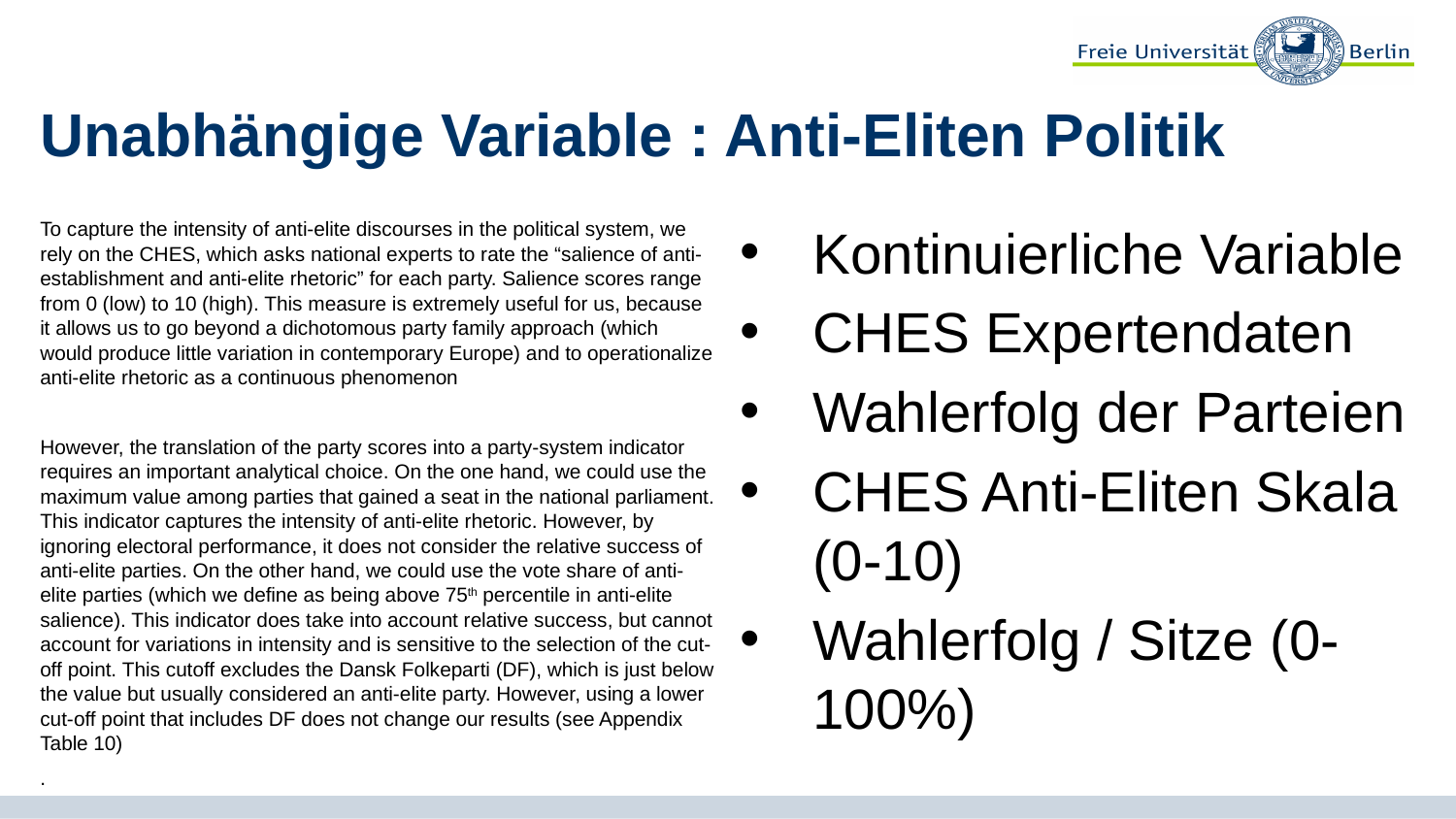

# Unabhängige Variable : Anti-Eliten Politik
To capture the intensity of anti-elite discourses in the political system, we rely on the CHES, which asks national experts to rate the “salience of anti-establishment and anti-elite rhetoric” for each party. Salience scores range from 0 (low) to 10 (high). This measure is extremely useful for us, because it allows us to go beyond a dichotomous party family approach (which would produce little variation in contemporary Europe) and to operationalize anti-elite rhetoric as a continuous phenomenon

However, the translation of the party scores into a party-system indicator requires an important analytical choice. On the one hand, we could use the maximum value among parties that gained a seat in the national parliament. This indicator captures the intensity of anti-elite rhetoric. However, by ignoring electoral performance, it does not consider the relative success of anti-elite parties. On the other hand, we could use the vote share of anti-elite parties (which we define as being above 75th percentile in anti-elite salience). This indicator does take into account relative success, but cannot account for variations in intensity and is sensitive to the selection of the cut-off point. This cutoff excludes the Dansk Folkeparti (DF), which is just below the value but usually considered an anti-elite party. However, using a lower cut-off point that includes DF does not change our results (see Appendix Table 10)
.
Kontinuierliche Variable
CHES Expertendaten
Wahlerfolg der Parteien
CHES Anti-Eliten Skala (0-10)
Wahlerfolg / Sitze (0-100%)